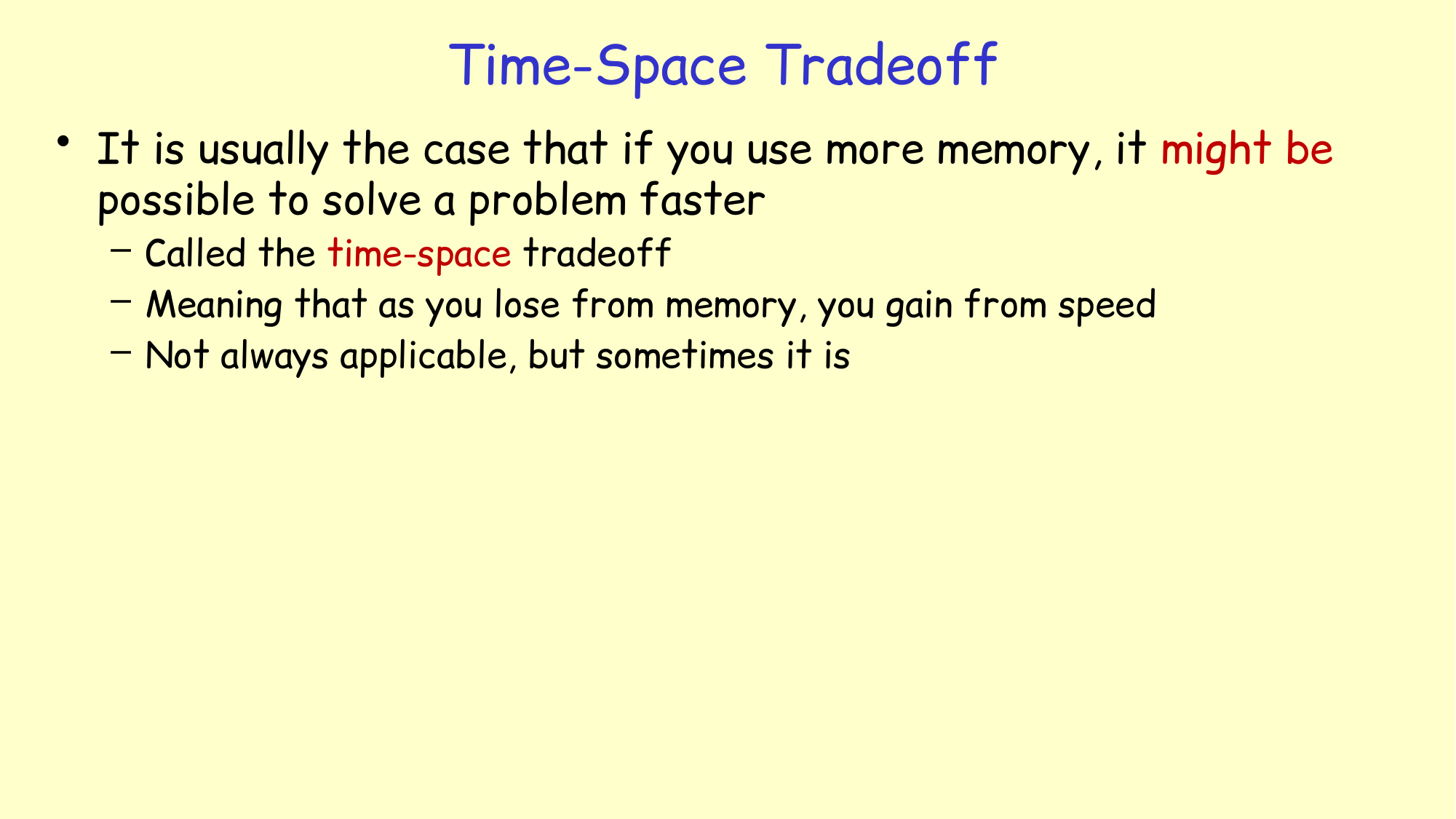

# Time-Space Tradeoff
It is usually the case that if you use more memory, it might be possible to solve a problem faster
Called the time-space tradeoff
Meaning that as you lose from memory, you gain from speed
Not always applicable, but sometimes it is